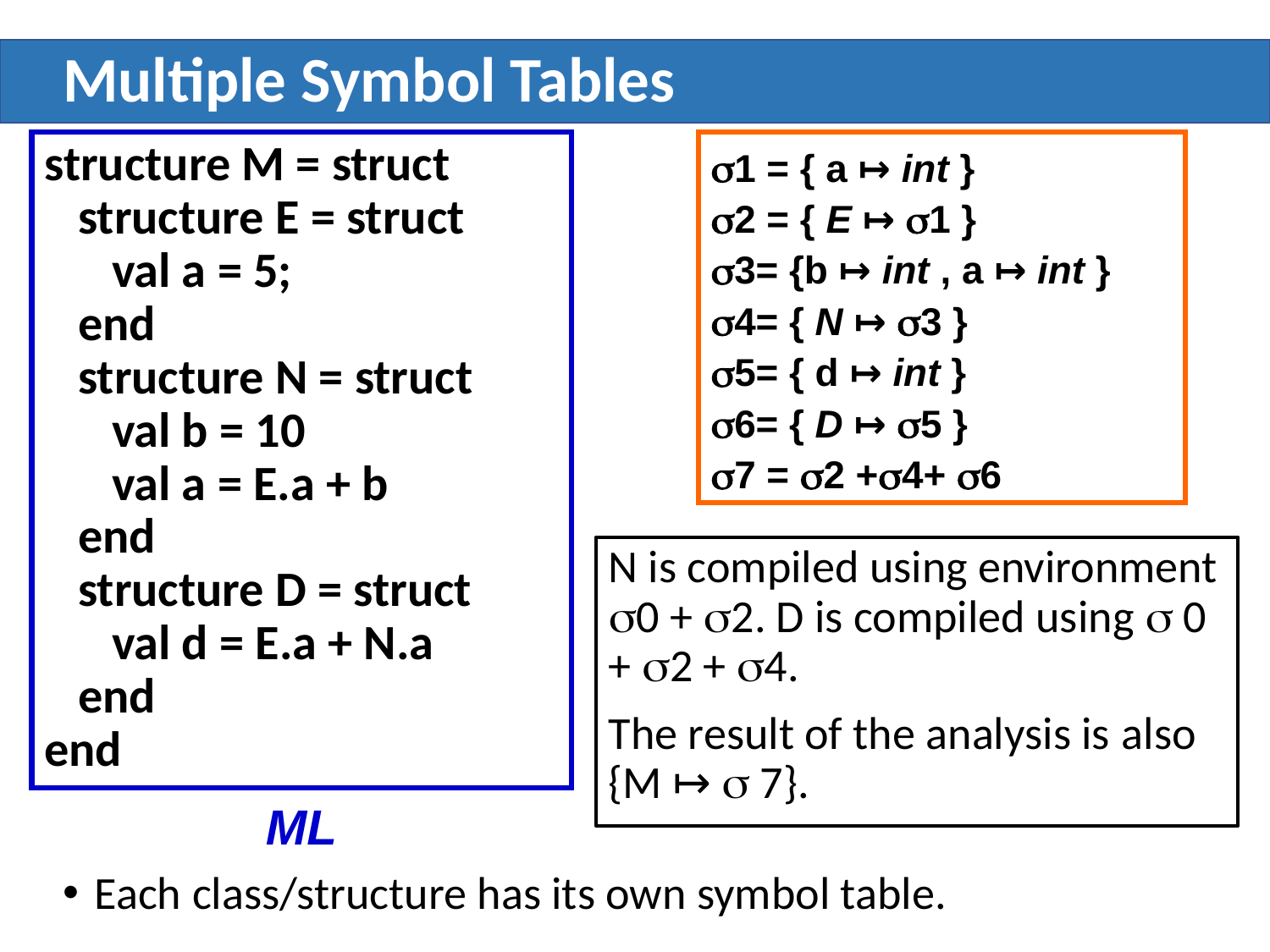

# Multiple Symbol Tables
structure M = struct
   structure E = struct
      val a = 5;
   end
   structure N = struct
      val b = 10
      val a = E.a + b
   end
   structure D = struct
      val d = E.a + N.a
   end
end
σ1 = { a ↦ int }
σ2 = { E ↦ σ1 }
σ3= {b ↦ int , a ↦ int }
σ4= { N ↦ σ3 }
σ5= { d ↦ int }
σ6= { D ↦ σ5 }
σ7 = σ2 +σ4+ σ6
N is compiled using environment σ0 + σ2. D is compiled using σ 0 + σ2 + σ4.
The result of the analysis is also {M ↦ σ 7}.
ML
Each class/structure has its own symbol table.